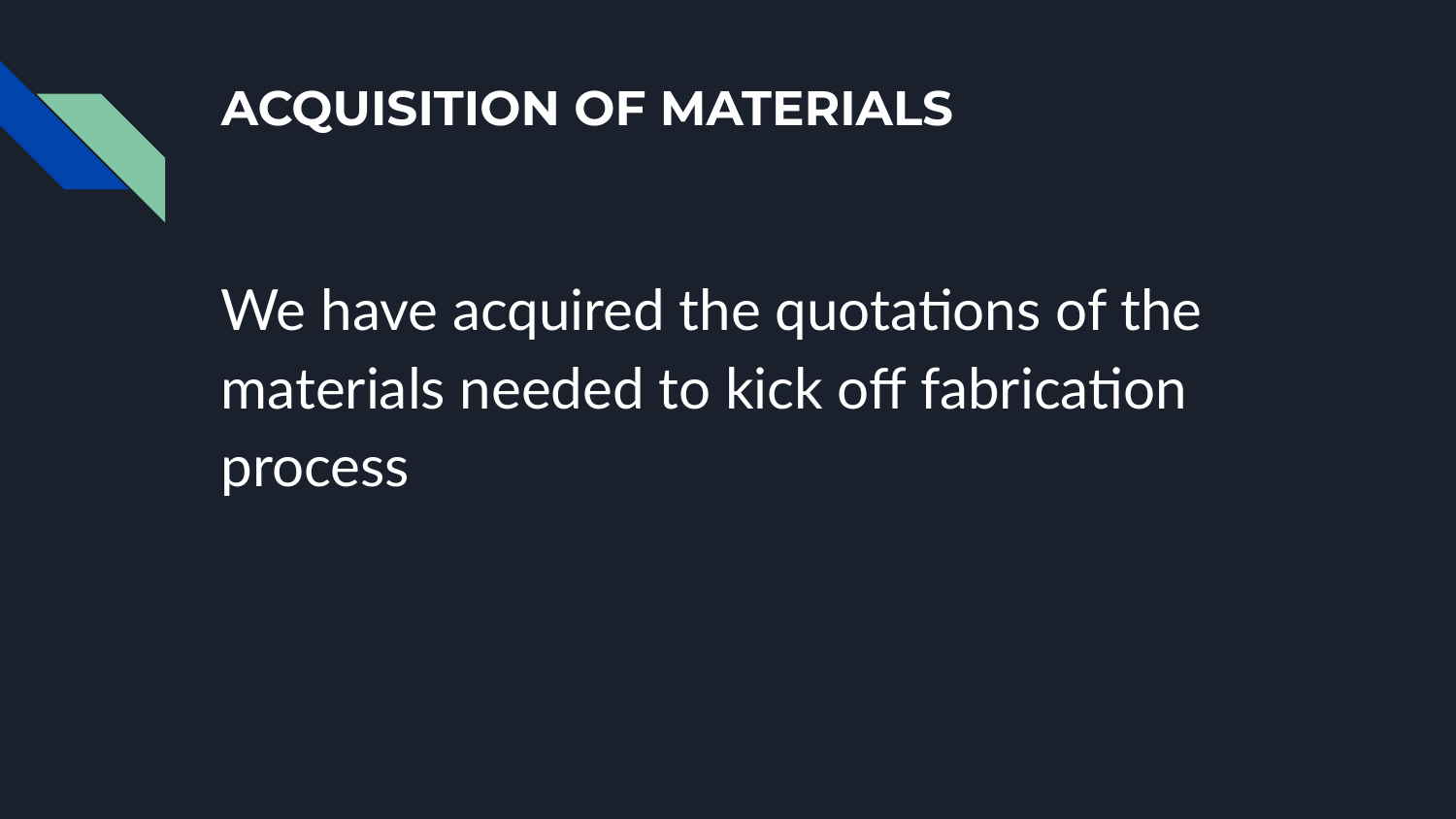

# ACQUISITION OF MATERIALS
We have acquired the quotations of the materials needed to kick off fabrication process